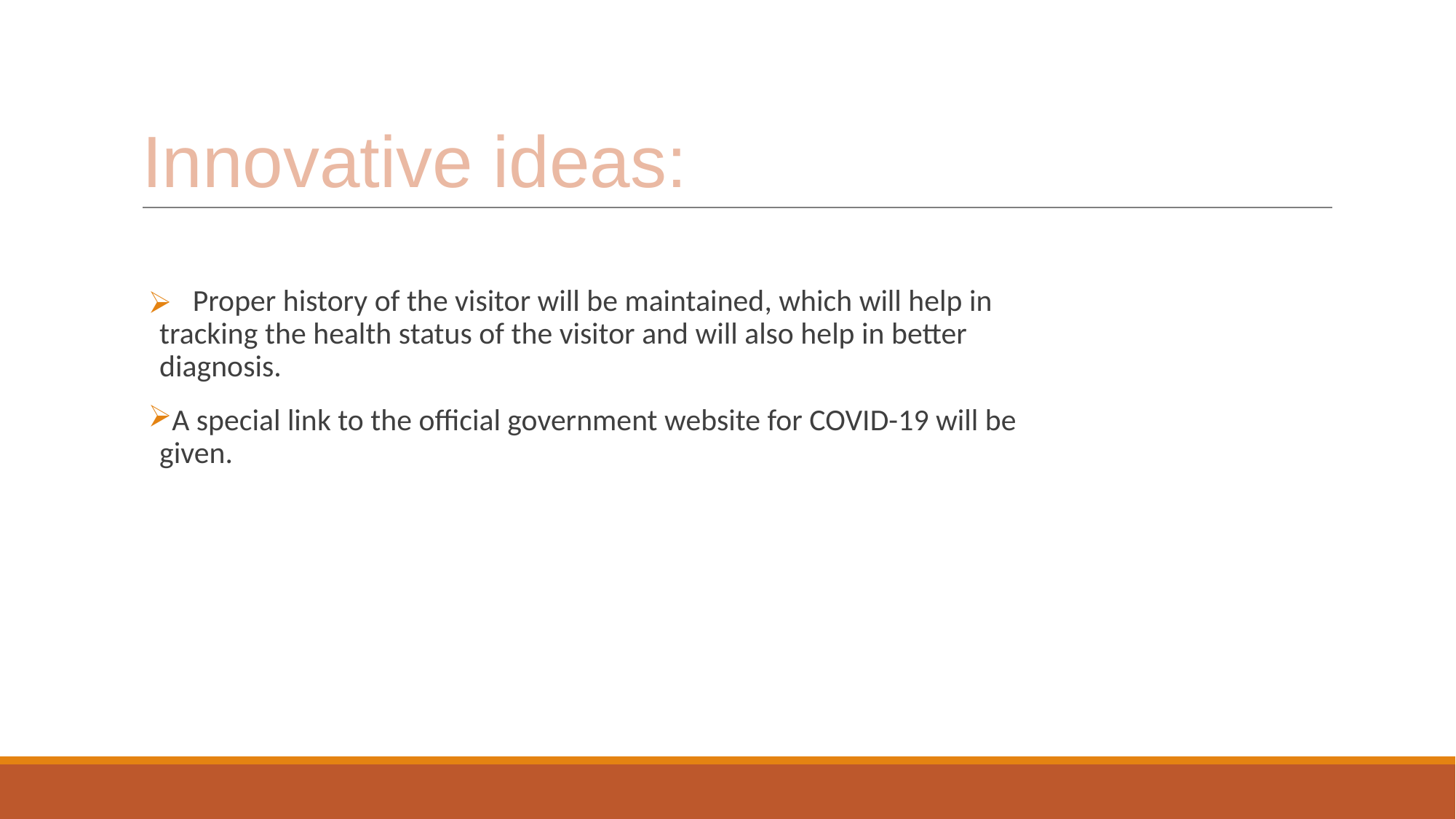

# Innovative ideas:

   Proper history of the visitor will be maintained, which will help in tracking the health status of the visitor and will also help in better diagnosis.
A special link to the official government website for COVID-19 will be given.